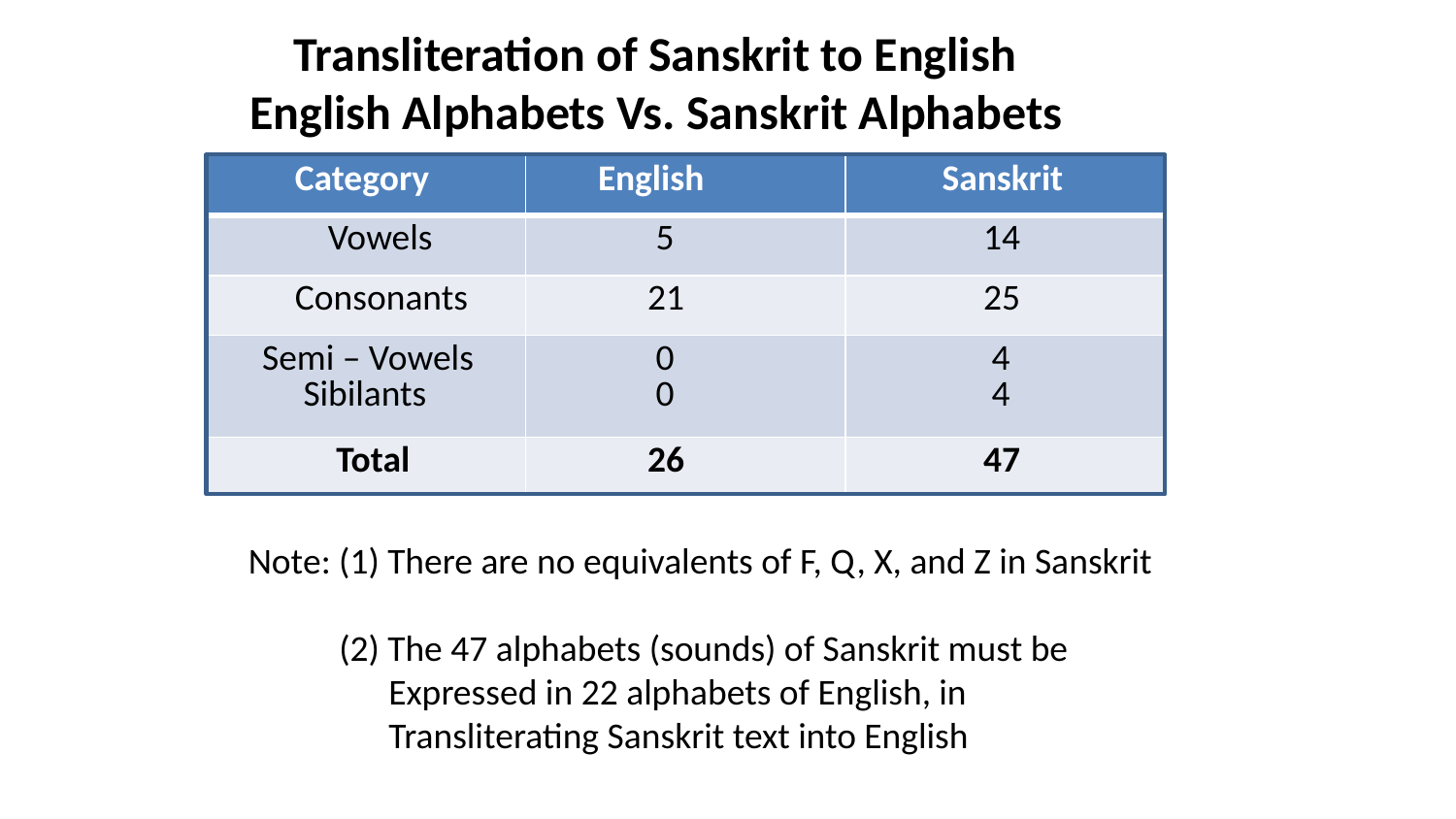

Transliteration of Sanskrit to English
English Alphabets Vs. Sanskrit Alphabets

| Category | English | Sanskrit |
| --- | --- | --- |
| Vowels | 5 | 14 |
| Consonants | 21 | 25 |
| Semi – Vowels Sibilants | 0 0 | 4 4 |
| Total | 26 | 47 |
Note: (1) There are no equivalents of F, Q, X, and Z in Sanskrit

           (2) The 47 alphabets (sounds) of Sanskrit must be
                 Expressed in 22 alphabets of English, in
                 Transliterating Sanskrit text into English